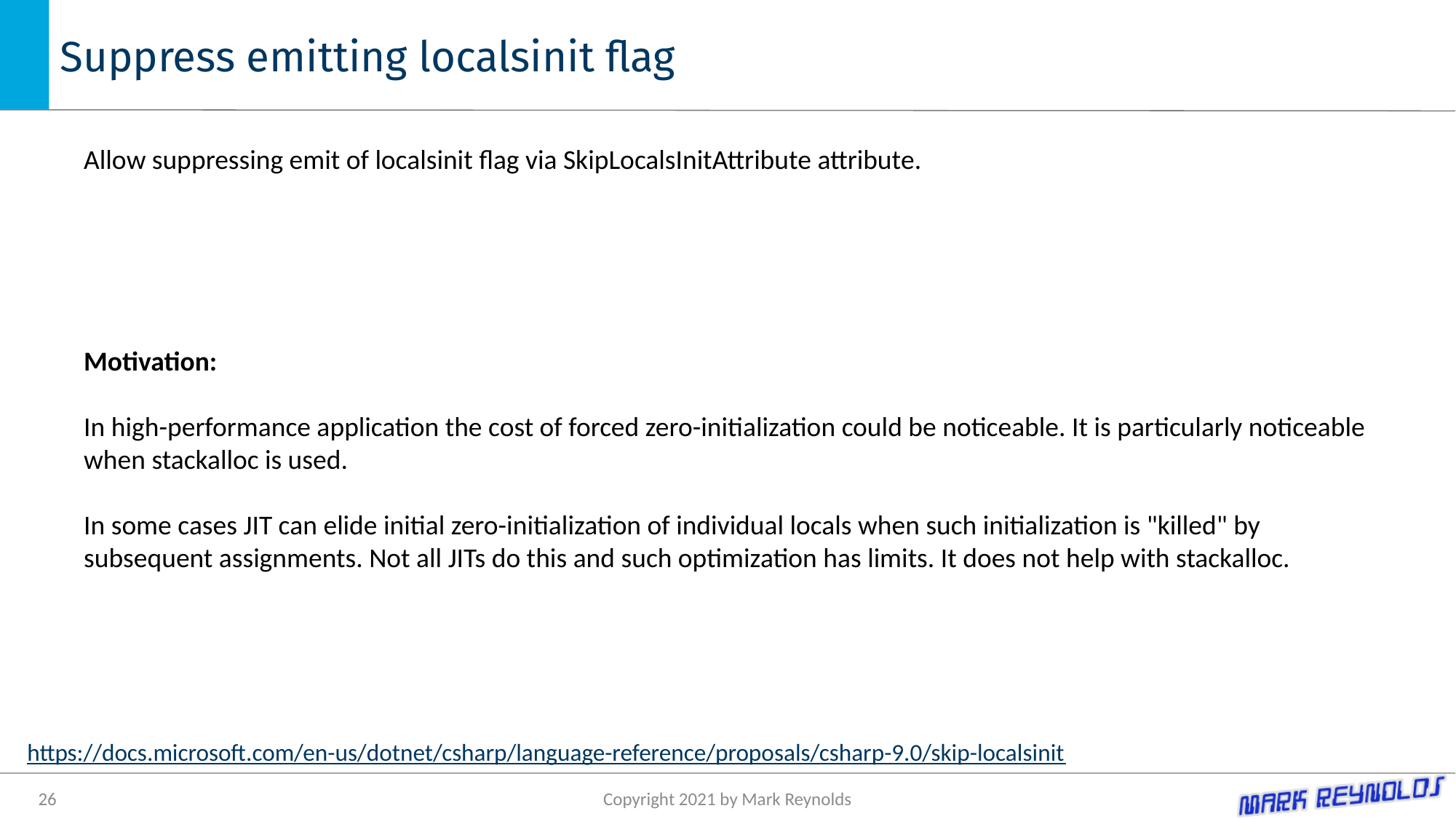

# Suppress emitting localsinit flag
Allow suppressing emit of localsinit flag via SkipLocalsInitAttribute attribute.
Motivation:

In high-performance application the cost of forced zero-initialization could be noticeable. It is particularly noticeable when stackalloc is used.

In some cases JIT can elide initial zero-initialization of individual locals when such initialization is "killed" by subsequent assignments. Not all JITs do this and such optimization has limits. It does not help with stackalloc.
https://docs.microsoft.com/en-us/dotnet/csharp/language-reference/proposals/csharp-9.0/skip-localsinit
26
Copyright 2021 by Mark Reynolds